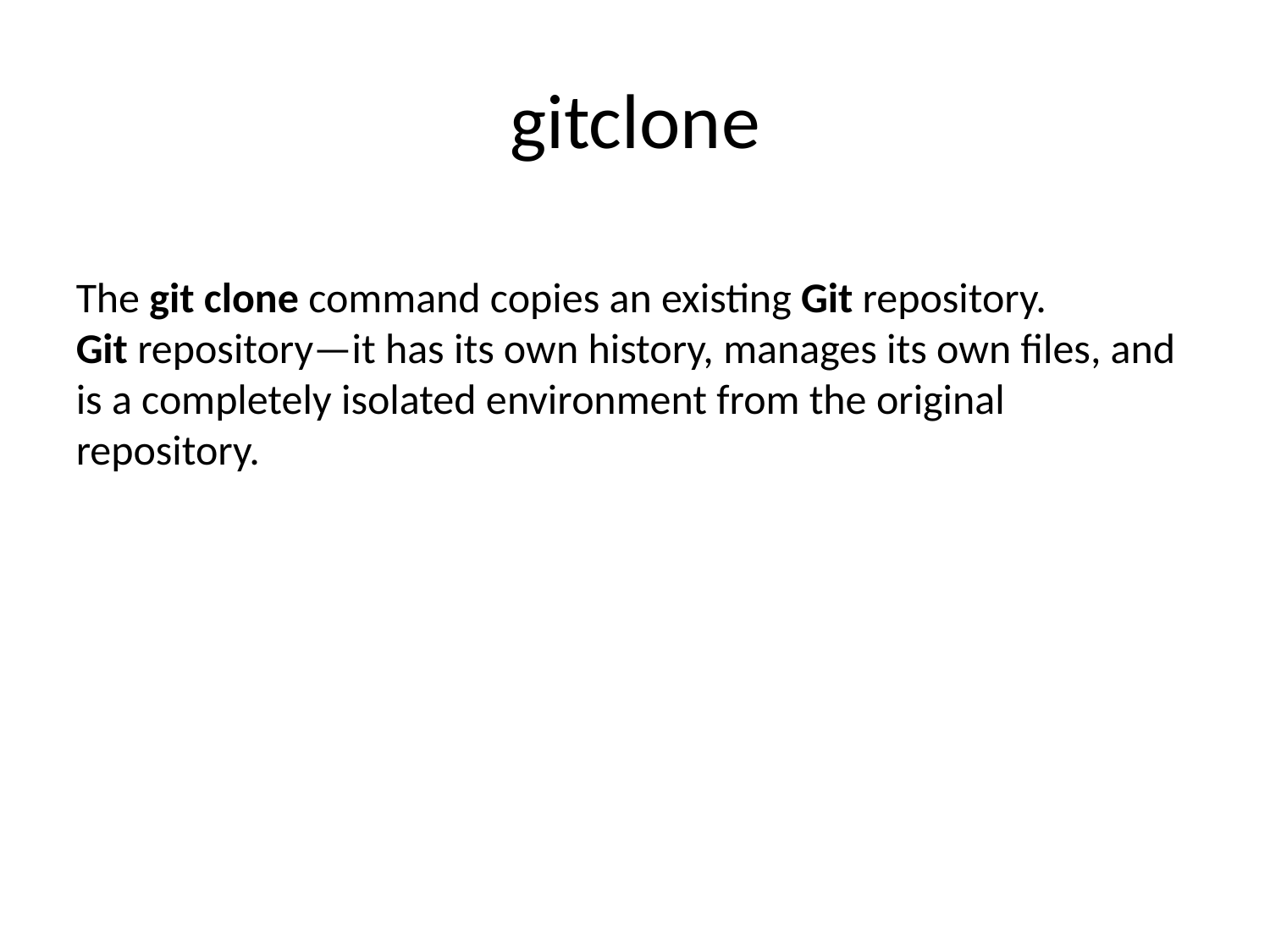

# gitclone

The git clone command copies an existing Git repository.
Git repository—it has its own history, manages its own files, and is a completely isolated environment from the original repository.